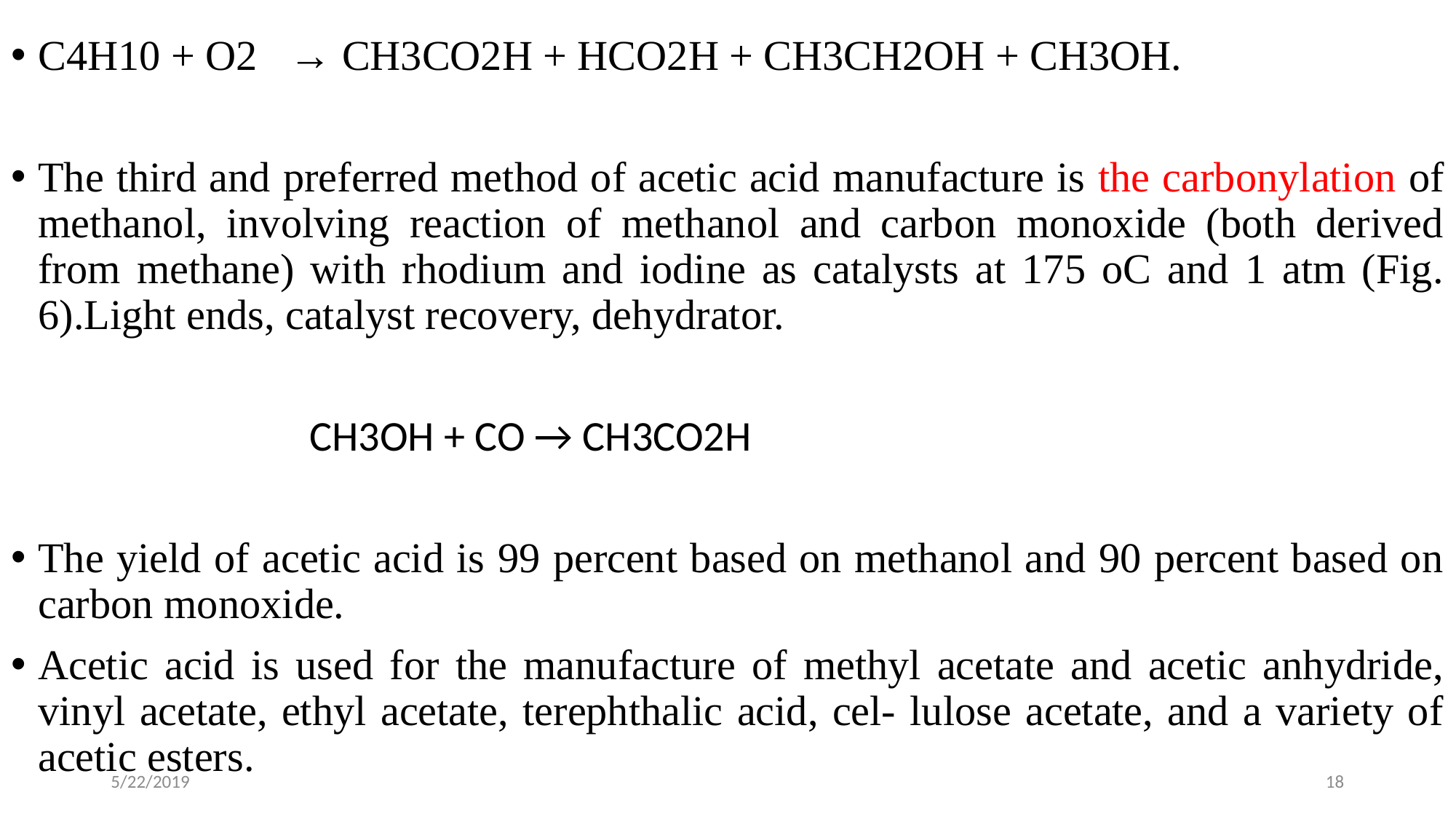

C4H10 + O2   → CH3CO2H + HCO2H + CH3CH2OH + CH3OH.

The third and preferred method of acetic acid manufacture is the carbonylation of methanol, involving reaction of methanol and carbon monoxide (both derived from methane) with rhodium and iodine as catalysts at 175 oC and 1 atm (Fig. 6).Light ends, catalyst recovery, dehydrator.

                               CH3OH + CO → CH3CO2H

The yield of acetic acid is 99 percent based on methanol and 90 percent based on carbon monoxide.
Acetic acid is used for the manufacture of methyl acetate and acetic anhydride, vinyl acetate, ethyl acetate, terephthalic acid, cel- lulose acetate, and a variety of acetic esters.

5/22/2019
18